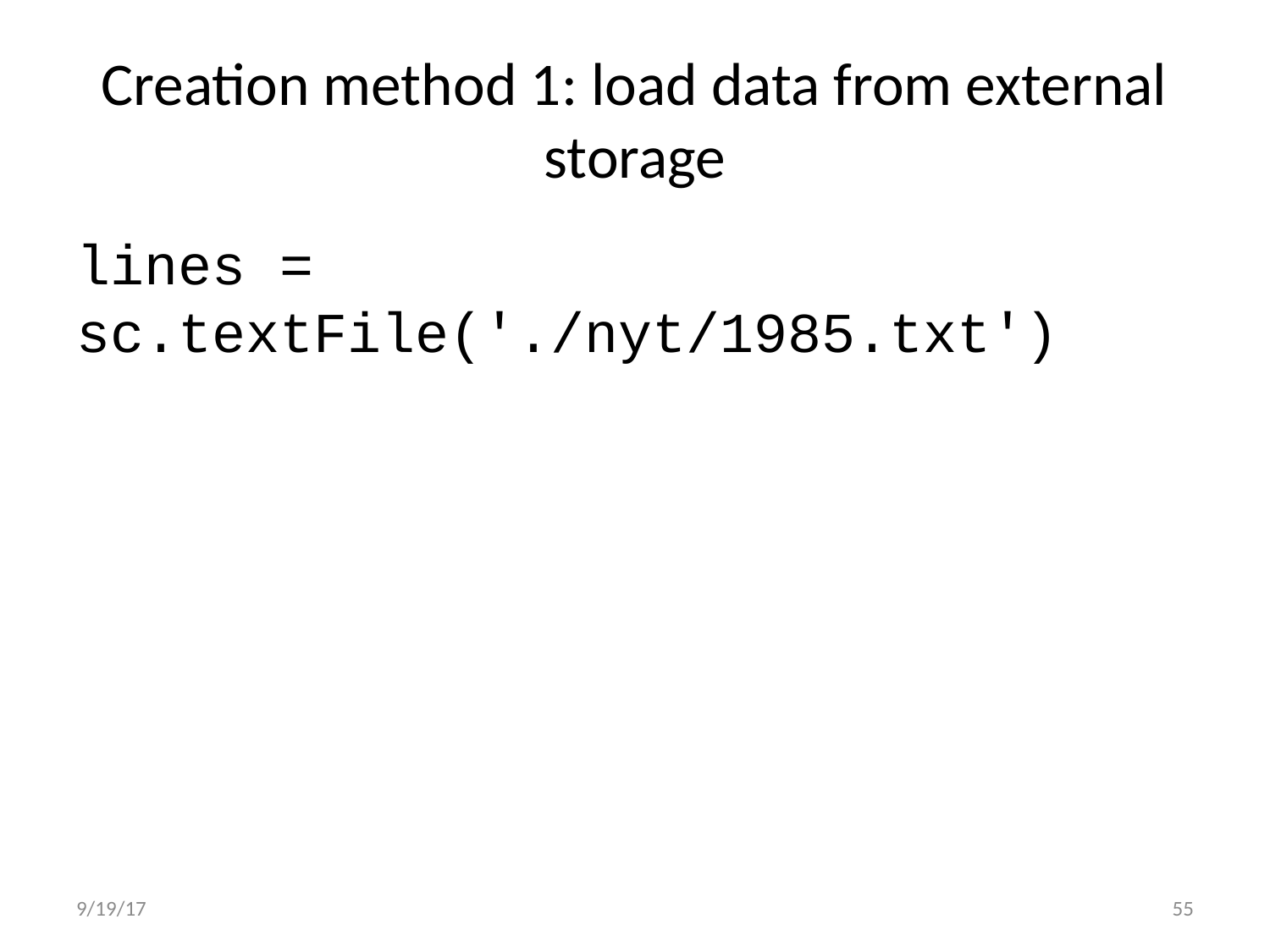

# Creation method 1: load data from external storage
lines = sc.textFile('./nyt/1985.txt')
9/19/17
55